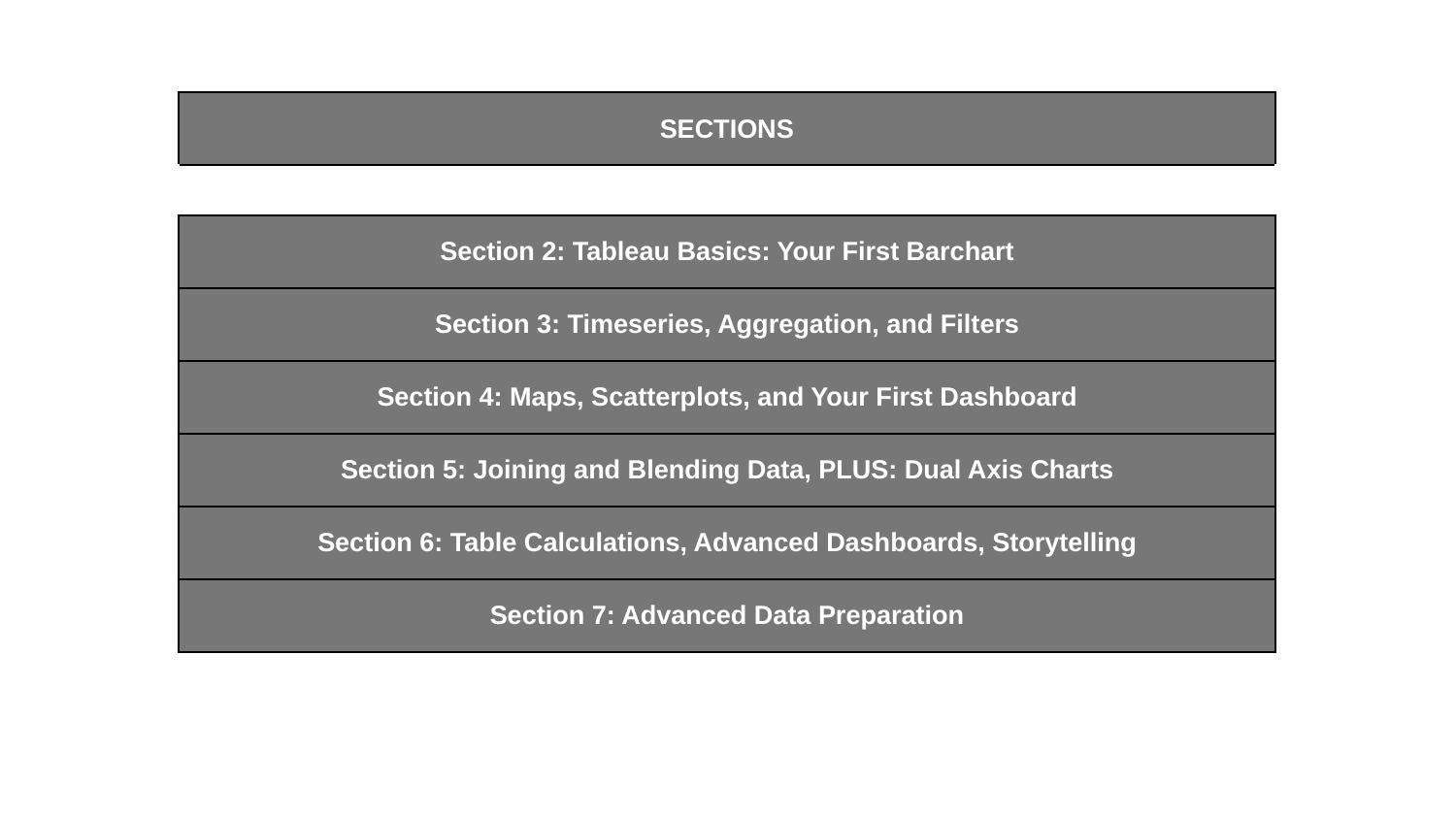

| SECTIONS |
| --- |
|  |
| Section 2: Tableau Basics: Your First Barchart |
| Section 3: Timeseries, Aggregation, and Filters |
| Section 4: Maps, Scatterplots, and Your First Dashboard |
| Section 5: Joining and Blending Data, PLUS: Dual Axis Charts |
| Section 6: Table Calculations, Advanced Dashboards, Storytelling |
| Section 7: Advanced Data Preparation |